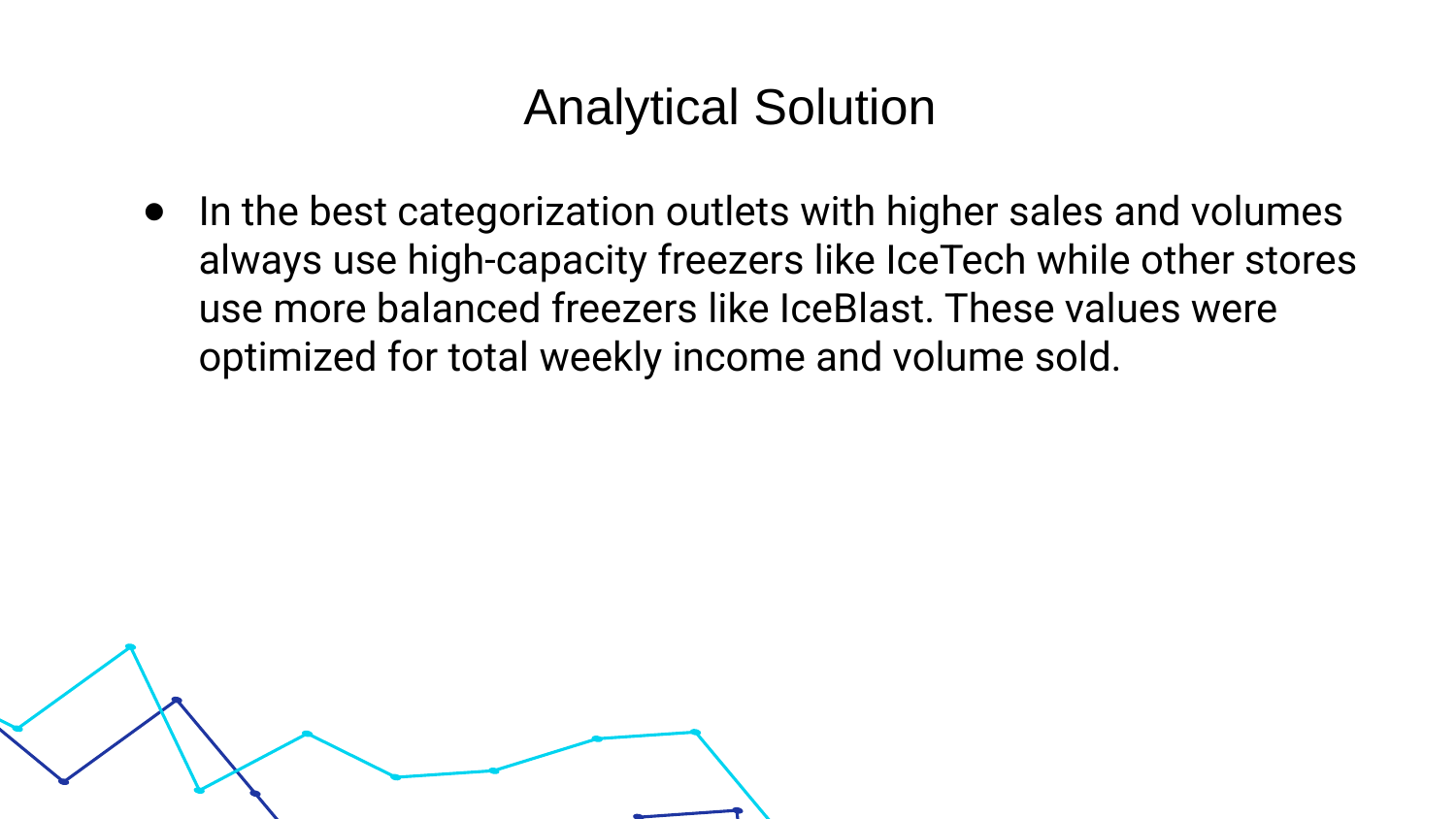

# Analytical Solution
In the best categorization outlets with higher sales and volumes always use high-capacity freezers like IceTech while other stores use more balanced freezers like IceBlast. These values were optimized for total weekly income and volume sold.